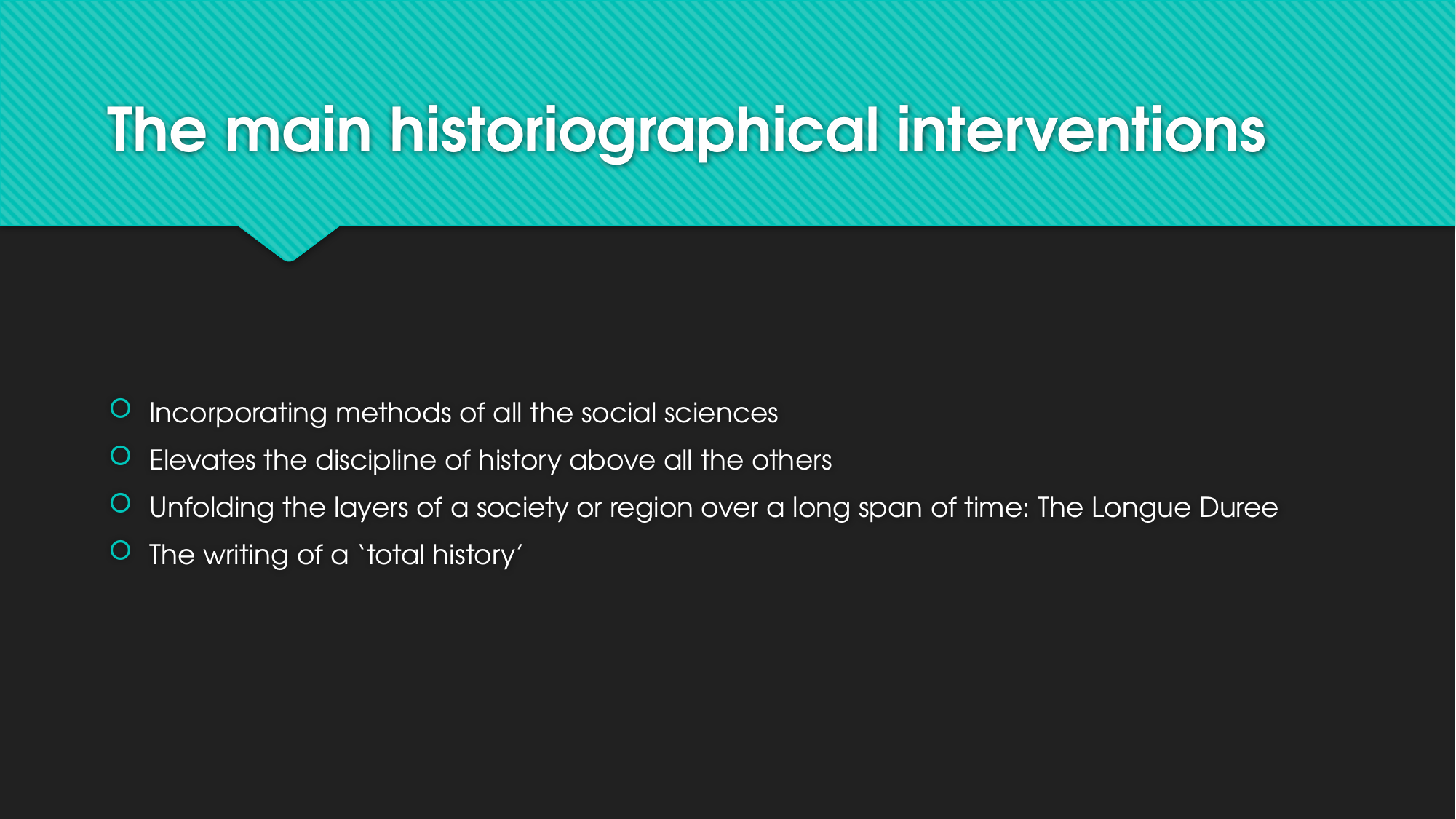

# The main historiographical interventions
Incorporating methods of all the social sciences
Elevates the discipline of history above all the others
Unfolding the layers of a society or region over a long span of time: The Longue Duree
The writing of a ‘total history’